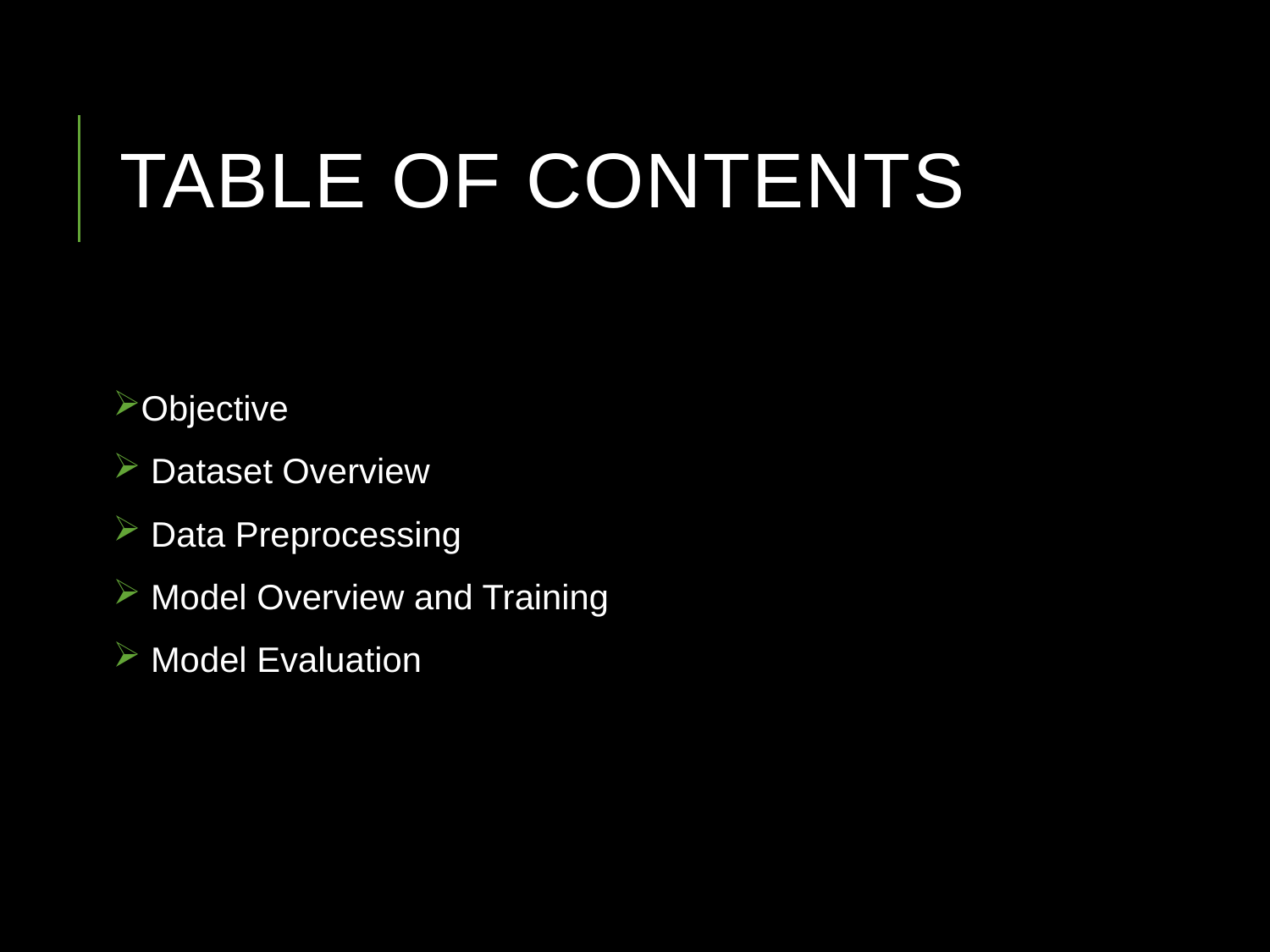

# Table of Contents

Objective
 Dataset Overview
 Data Preprocessing
 Model Overview and Training
 Model Evaluation